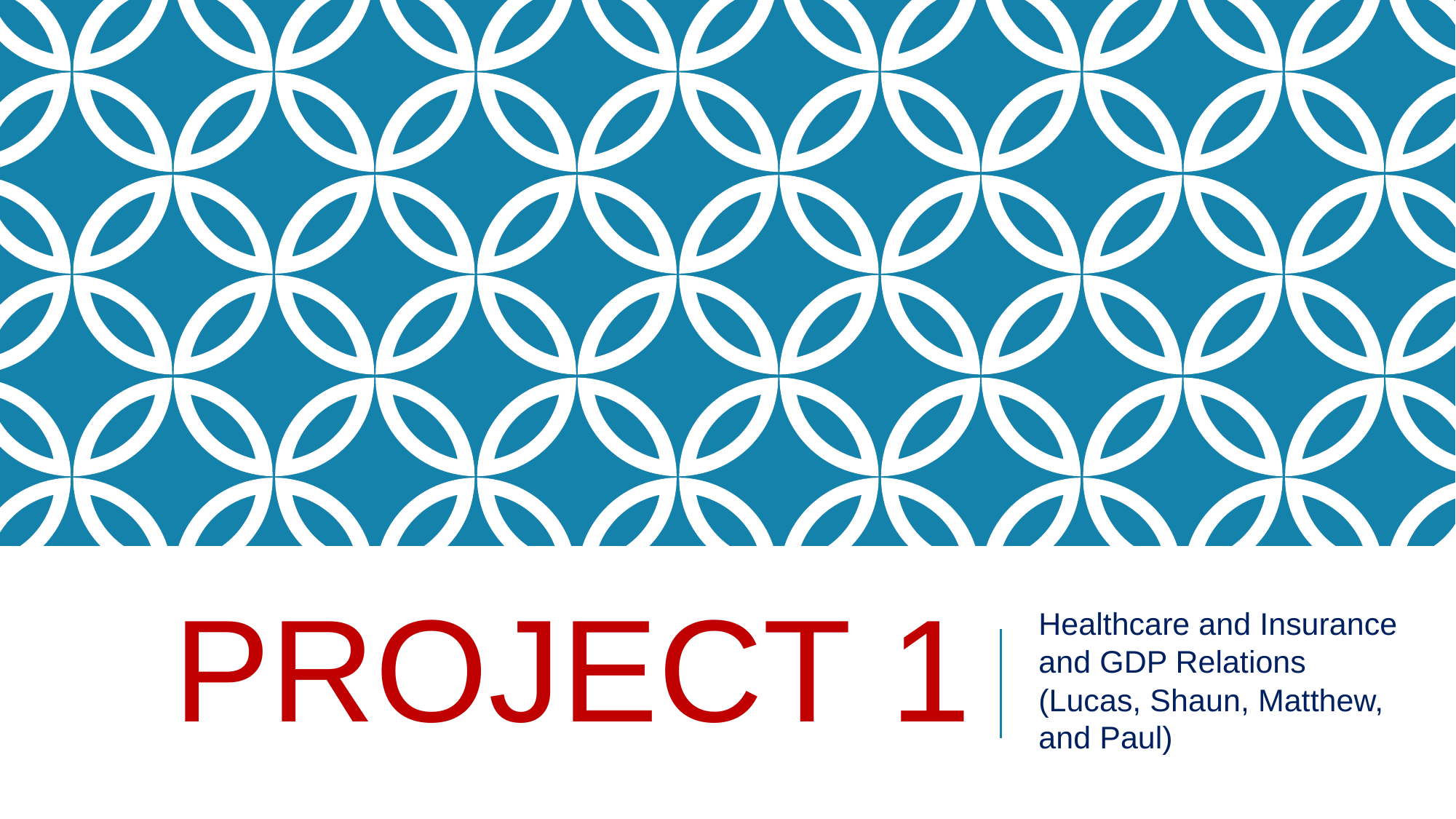

# PROJECT 1
Healthcare and Insurance and GDP Relations
(Lucas, Shaun, Matthew, and Paul)